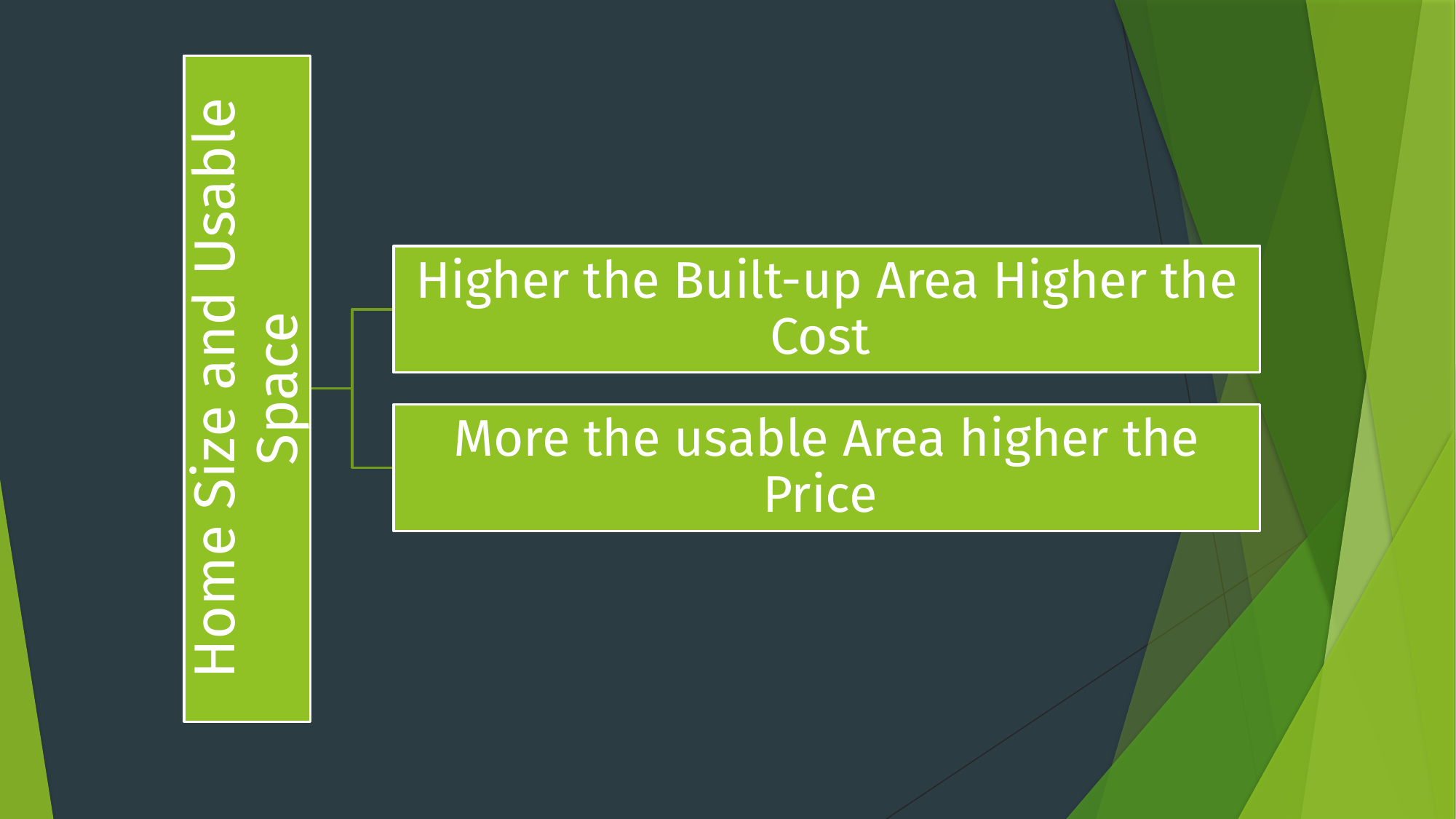

Home Size and Usable Space
Higher the Built-up Area Higher the Cost
More the usable Area higher the Price